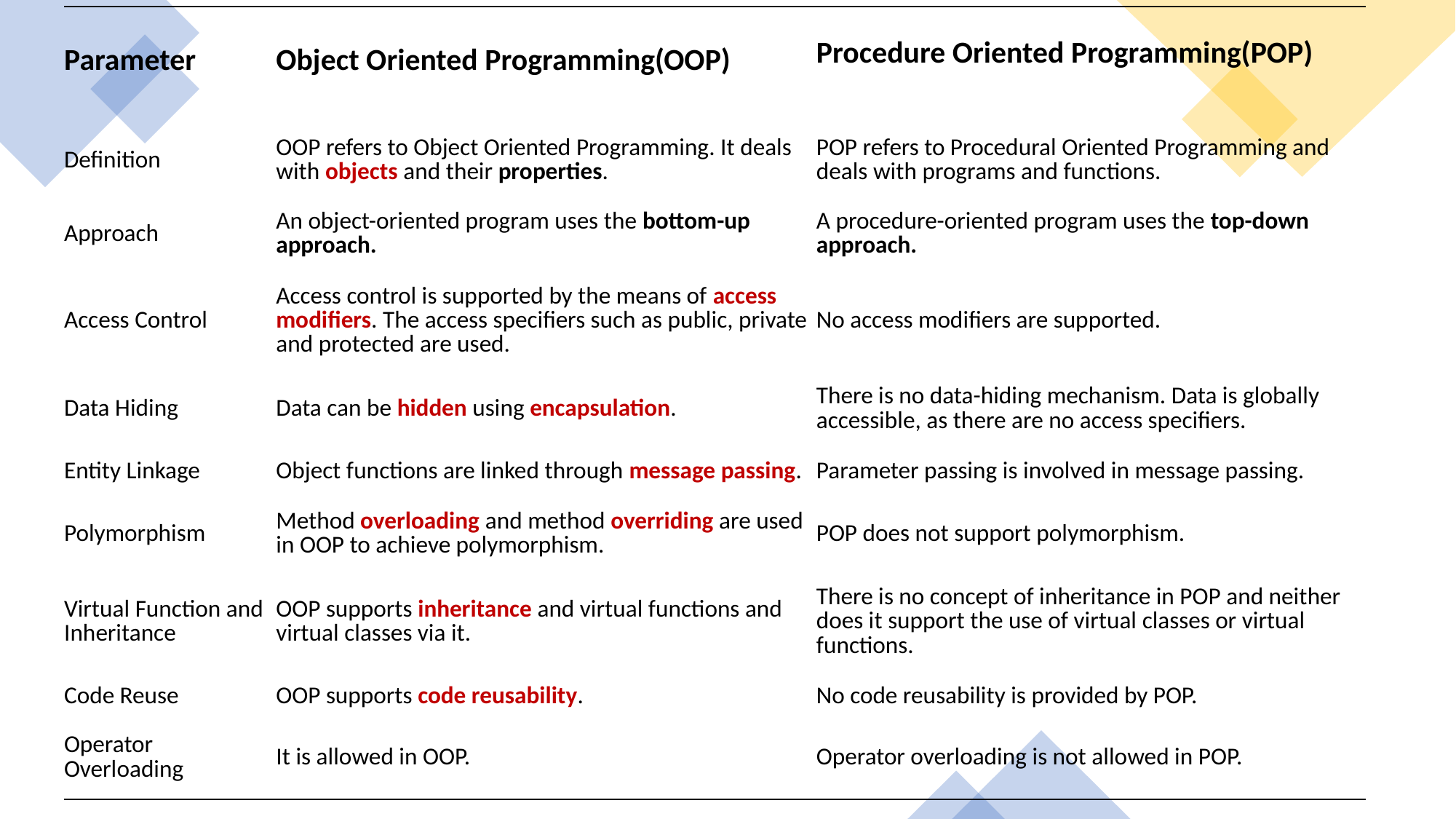

| Parameter | Object Oriented Programming(OOP) | Procedure Oriented Programming(POP) |
| --- | --- | --- |
| Definition | OOP refers to Object Oriented Programming. It deals with objects and their properties. | POP refers to Procedural Oriented Programming and deals with programs and functions. |
| Approach | An object-oriented program uses the bottom-up approach. | A procedure-oriented program uses the top-down approach. |
| Access Control | Access control is supported by the means of access modifiers. The access specifiers such as public, private and protected are used. | No access modifiers are supported. |
| Data Hiding | Data can be hidden using encapsulation. | There is no data-hiding mechanism. Data is globally accessible, as there are no access specifiers. |
| Entity Linkage | Object functions are linked through message passing. | Parameter passing is involved in message passing. |
| Polymorphism | Method overloading and method overriding are used in OOP to achieve polymorphism. | POP does not support polymorphism. |
| Virtual Function and Inheritance | OOP supports inheritance and virtual functions and virtual classes via it. | There is no concept of inheritance in POP and neither does it support the use of virtual classes or virtual functions. |
| Code Reuse | OOP supports code reusability. | No code reusability is provided by POP. |
| Operator Overloading | It is allowed in OOP. | Operator overloading is not allowed in POP. |